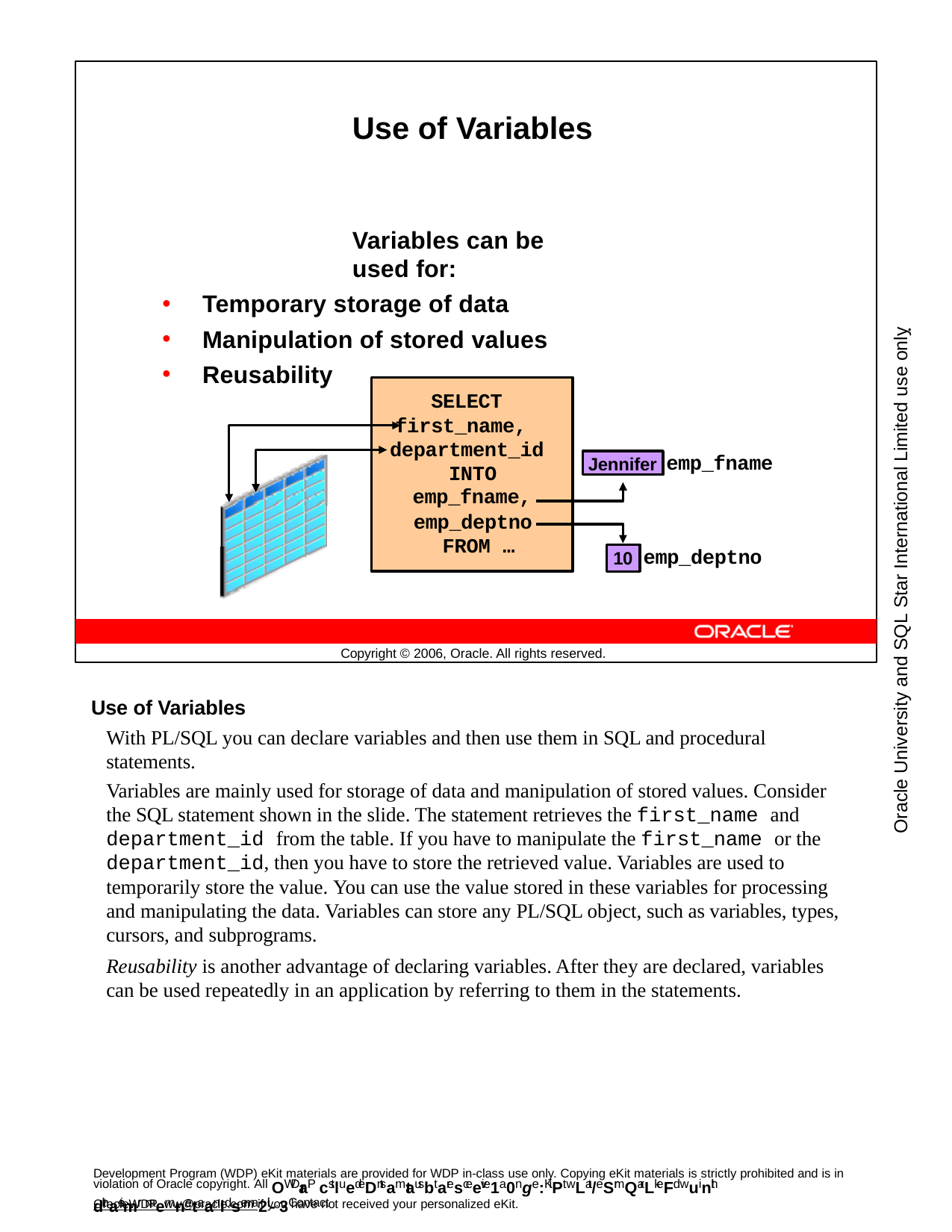

Use of Variables

Variables can be used for:
Temporary storage of data
Manipulation of stored values
Reusability
Oracle University and SQL Star International Limited use onlyฺ

SELECT
first_name,  department_id  INTO
emp_fname,
emp_deptno  FROM …

emp_fname
Jennifer

emp_deptno

10
Copyright © 2006, Oracle. All rights reserved.
Use of Variables
With PL/SQL you can declare variables and then use them in SQL and procedural  statements.
Variables are mainly used for storage of data and manipulation of stored values. Consider  the SQL statement shown in the slide. The statement retrieves the first_name and  department_id from the table. If you have to manipulate the first_name or the  department_id, then you have to store the retrieved value. Variables are used to  temporarily store the value. You can use the value stored in these variables for processing  and manipulating the data. Variables can store any PL/SQL object, such as variables, types,  cursors, and subprograms.
Reusability is another advantage of declaring variables. After they are declared, variables  can be used repeatedly in an application by referring to them in the statements.
Development Program (WDP) eKit materials are provided for WDP in-class use only. Copying eKit materials is strictly prohibited and is in
violation of Oracle copyright. All OWDraP cstluedeDntsamtausbt aresceeive1a0nge:KiPt wLat/eSrmQarLkeFd wuinth dthaeimr naemnetaanldsema2il-. 3Contact
OracleWDP_ww@oracle.com if you have not received your personalized eKit.